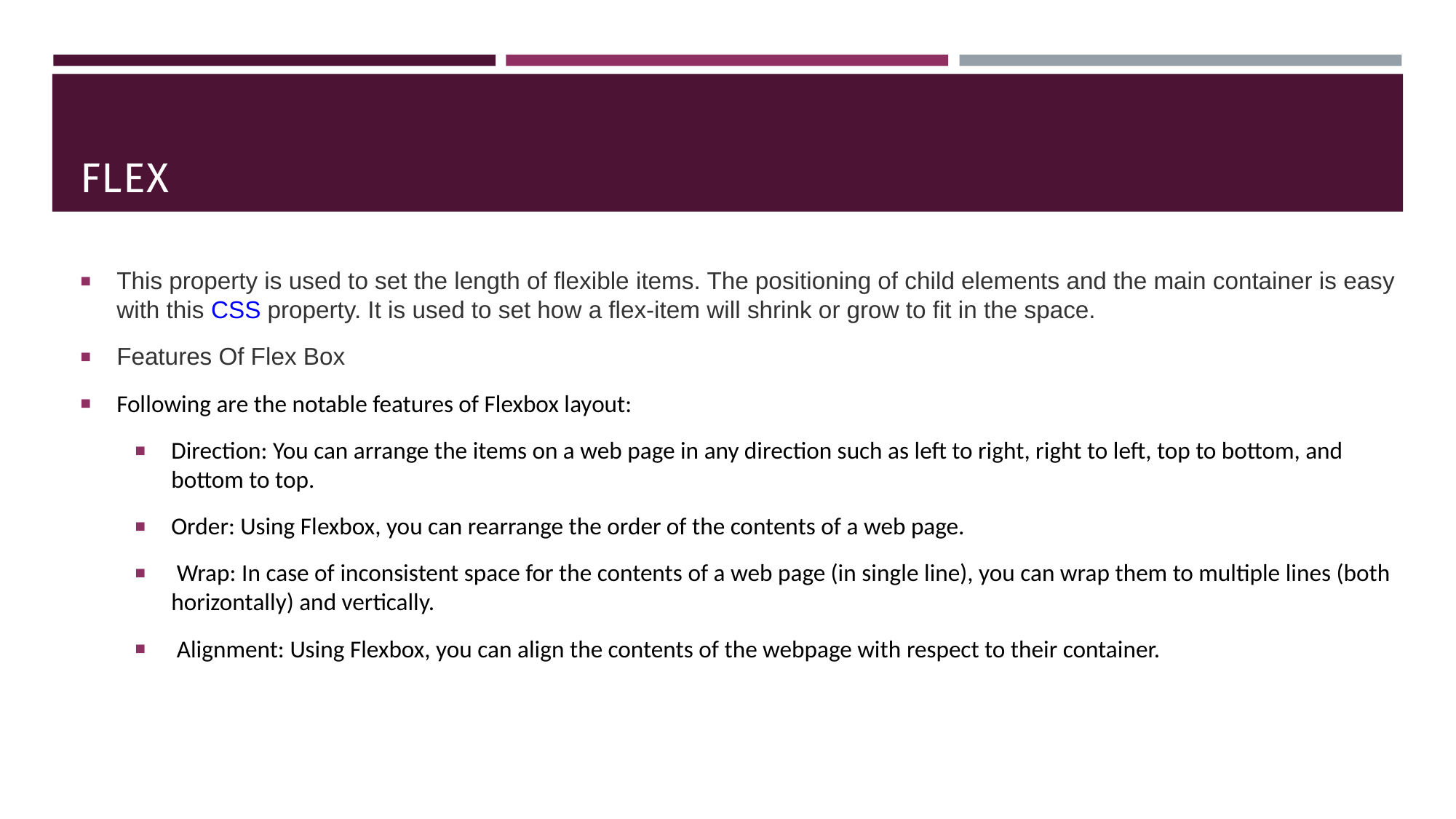

# FLEX
This property is used to set the length of flexible items. The positioning of child elements and the main container is easy with this CSS property. It is used to set how a flex-item will shrink or grow to fit in the space.
Features Of Flex Box
Following are the notable features of Flexbox layout:
Direction: You can arrange the items on a web page in any direction such as left to right, right to left, top to bottom, and bottom to top.
Order: Using Flexbox, you can rearrange the order of the contents of a web page.
 Wrap: In case of inconsistent space for the contents of a web page (in single line), you can wrap them to multiple lines (both horizontally) and vertically.
 Alignment: Using Flexbox, you can align the contents of the webpage with respect to their container.